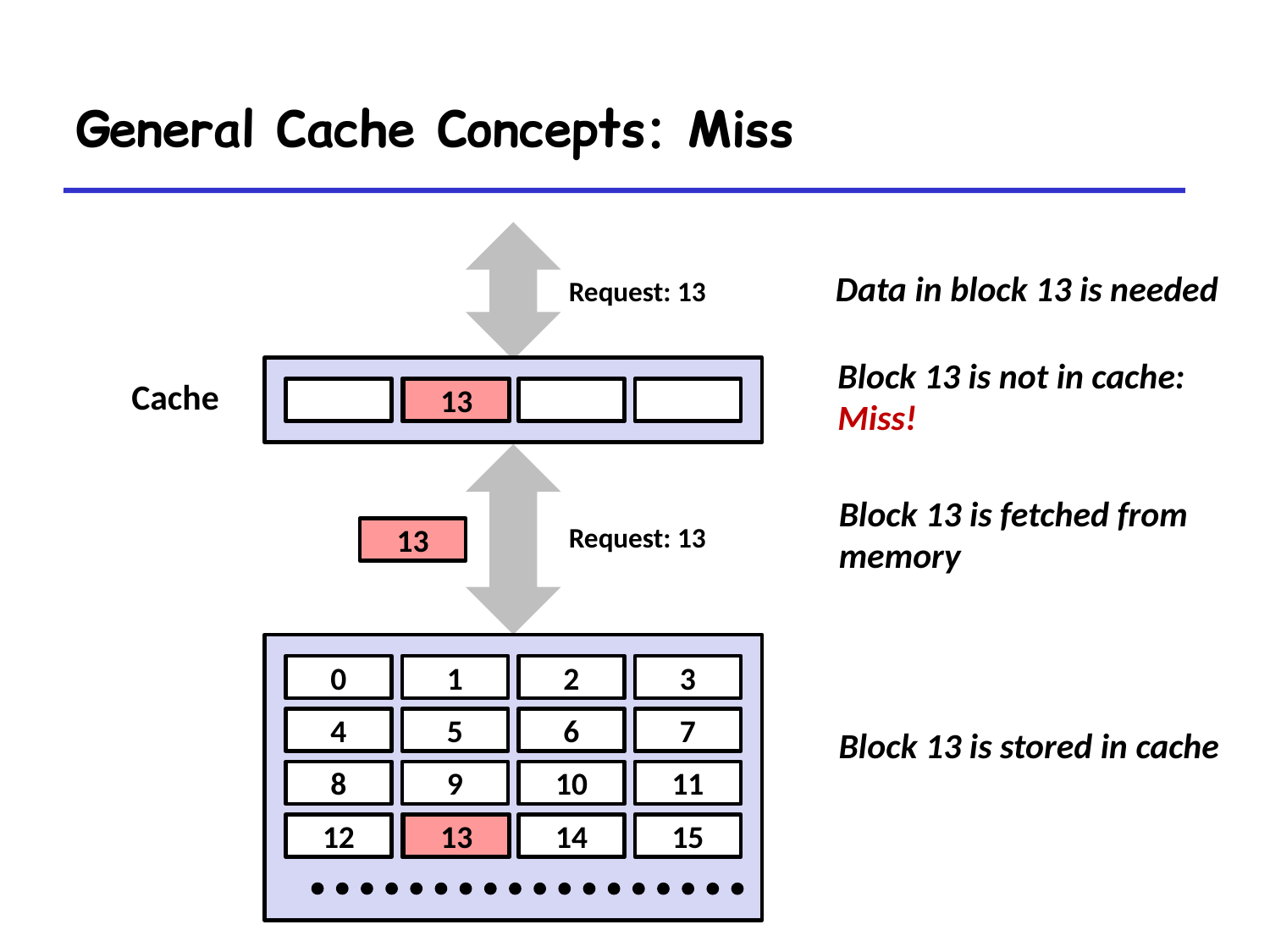

# General Cache Concepts: Miss

Data in block 13 is needed
Request: 13
Block 13 is not in cache:
Miss!

Cache

9
13

Block 13 is fetched from
memory
Request: 13
13

0
1
2
3
4
5
6
7
Block 13 is stored in cache
8
9
10
11
12
13
13
14
15